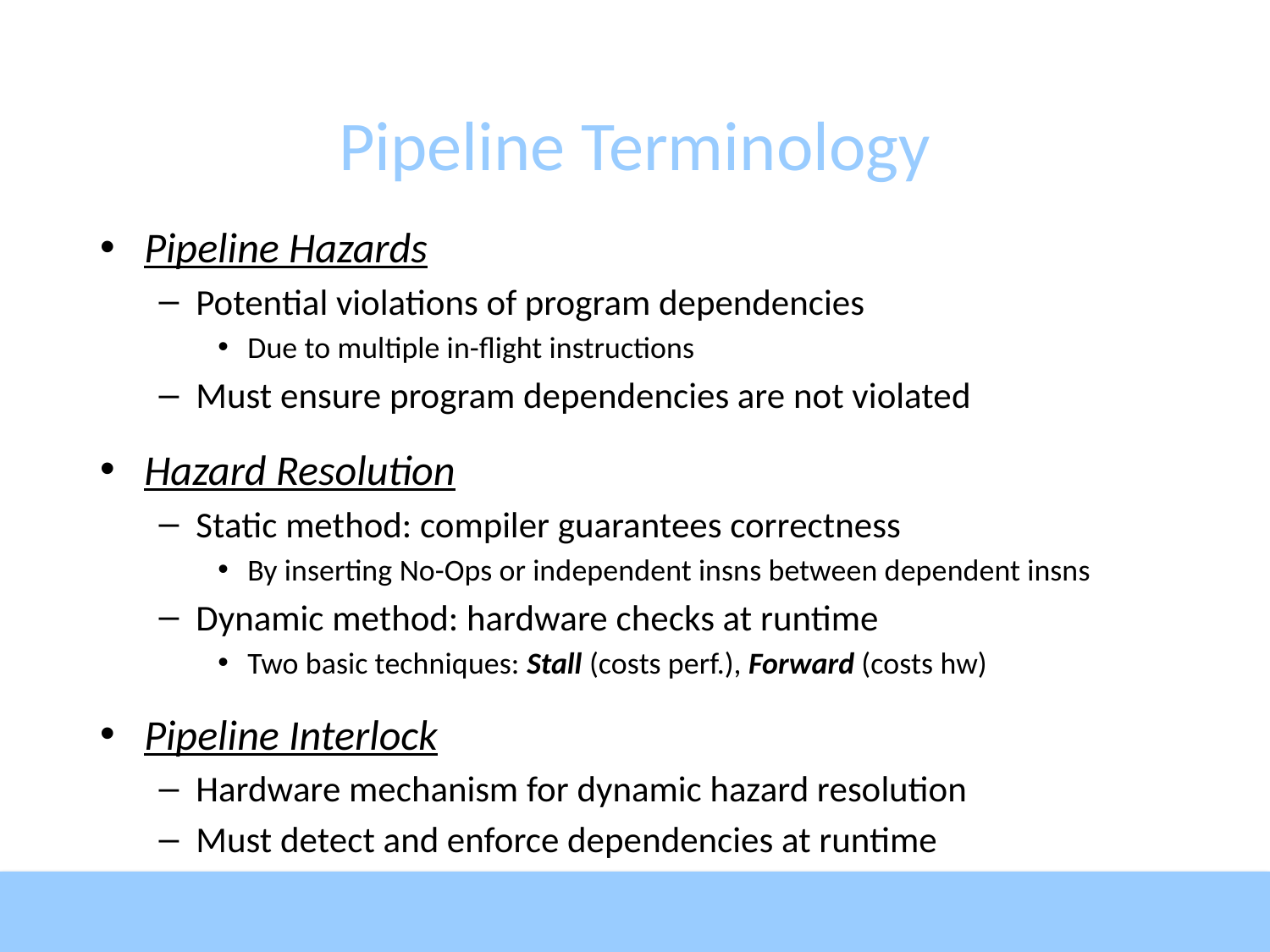

# Pipeline Terminology
Pipeline Hazards
Potential violations of program dependencies
Due to multiple in-flight instructions
Must ensure program dependencies are not violated
Hazard Resolution
Static method: compiler guarantees correctness
By inserting No-Ops or independent insns between dependent insns
Dynamic method: hardware checks at runtime
Two basic techniques: Stall (costs perf.), Forward (costs hw)
Pipeline Interlock
Hardware mechanism for dynamic hazard resolution
Must detect and enforce dependencies at runtime